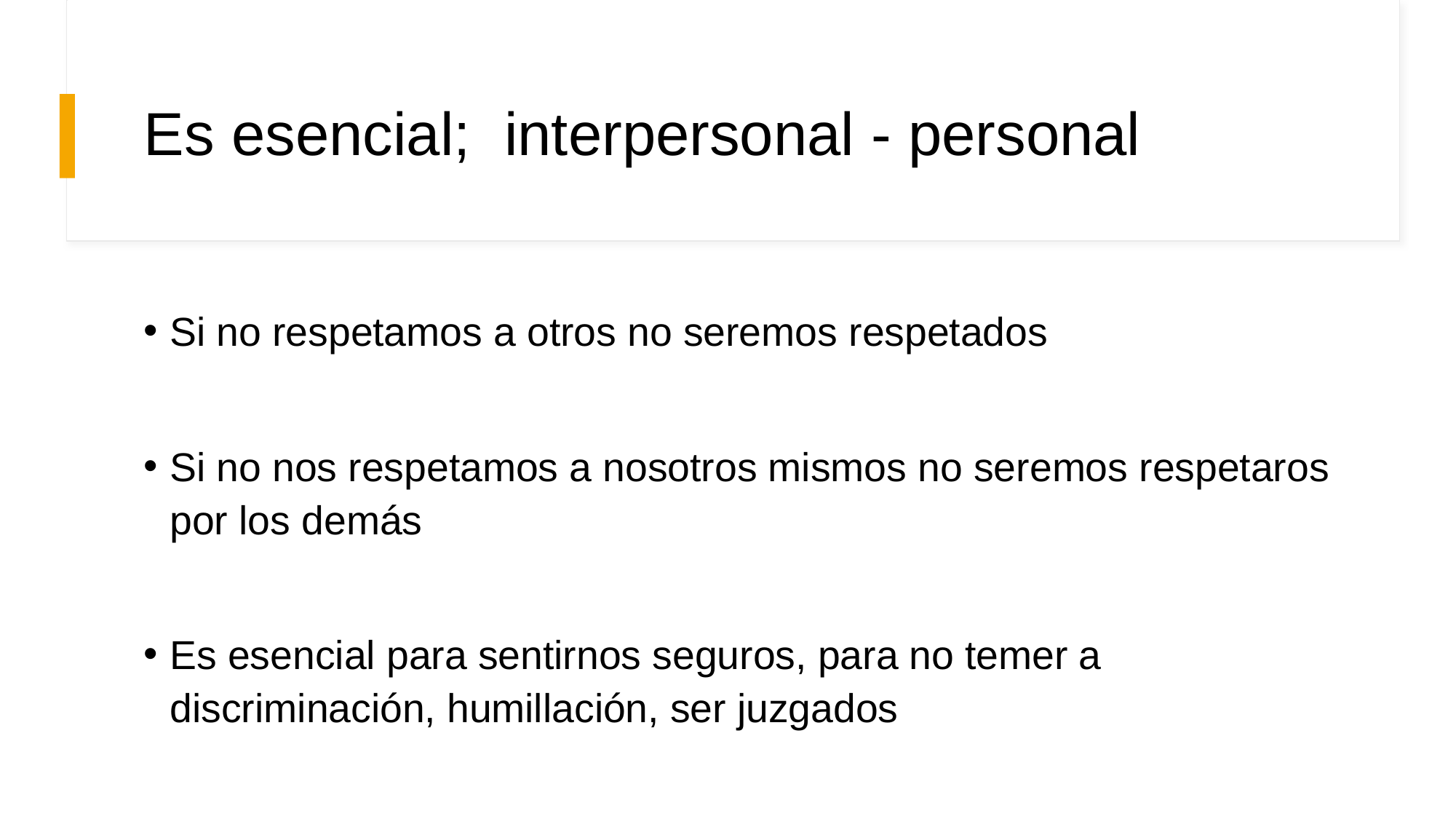

# Es esencial;  interpersonal - personal
Si no respetamos a otros no seremos respetados

Si no nos respetamos a nosotros mismos no seremos respetaros por los demás

Es esencial para sentirnos seguros, para no temer a discriminación, humillación, ser juzgados